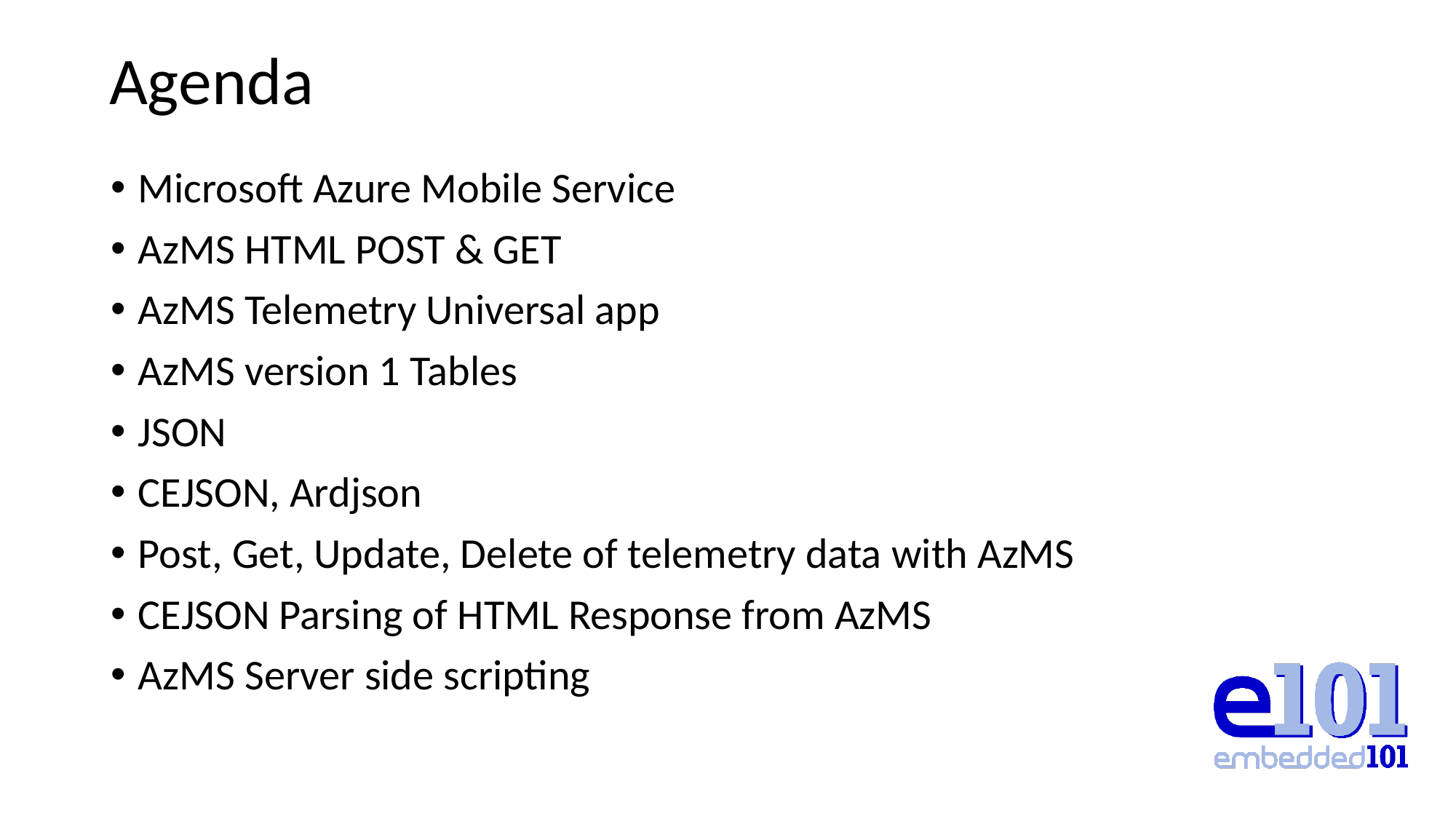

# Agenda
Microsoft Azure Mobile Service
AzMS HTML POST & GET
AzMS Telemetry Universal app
AzMS version 1 Tables
JSON
CEJSON, Ardjson
Post, Get, Update, Delete of telemetry data with AzMS
CEJSON Parsing of HTML Response from AzMS
AzMS Server side scripting